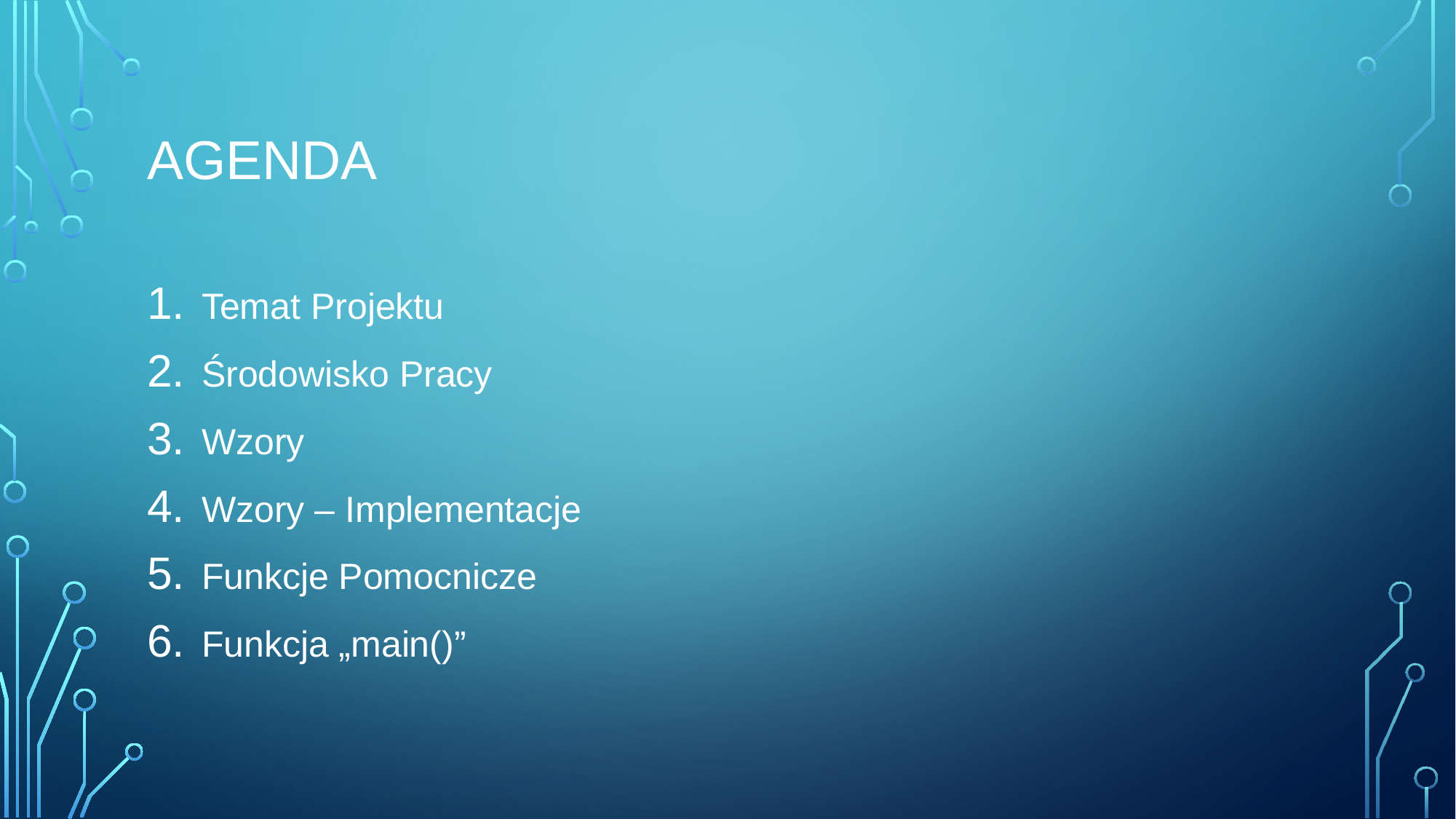

# Agenda
Temat Projektu
Środowisko Pracy
Wzory
Wzory – Implementacje
Funkcje Pomocnicze
Funkcja „main()”